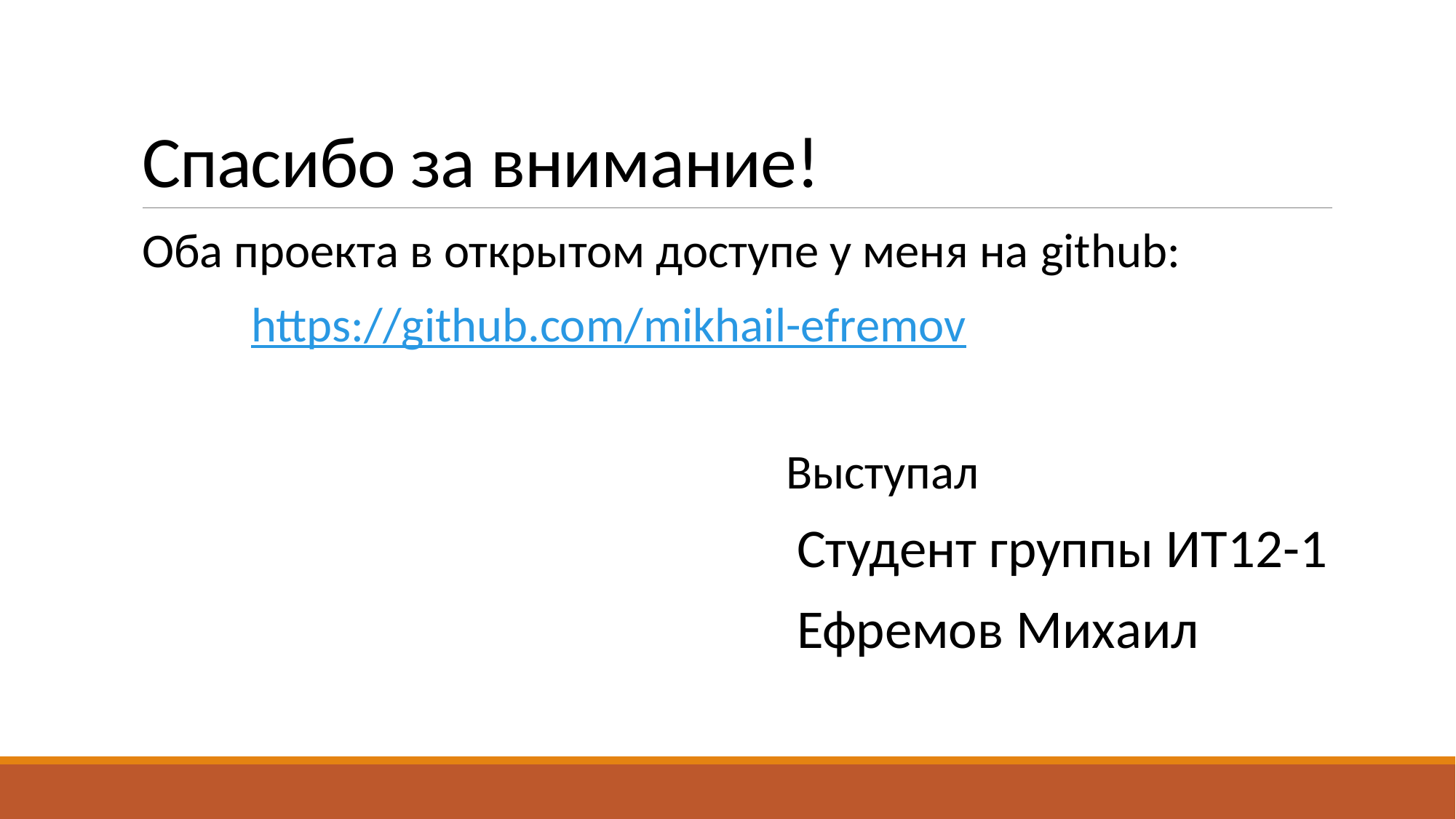

# Спасибо за внимание!
Оба проекта в открытом доступе у меня на github:
  	https://github.com/mikhail-efremov

                                                           Выступал
 						Студент группы ИТ12-1
 						Ефремов Михаил